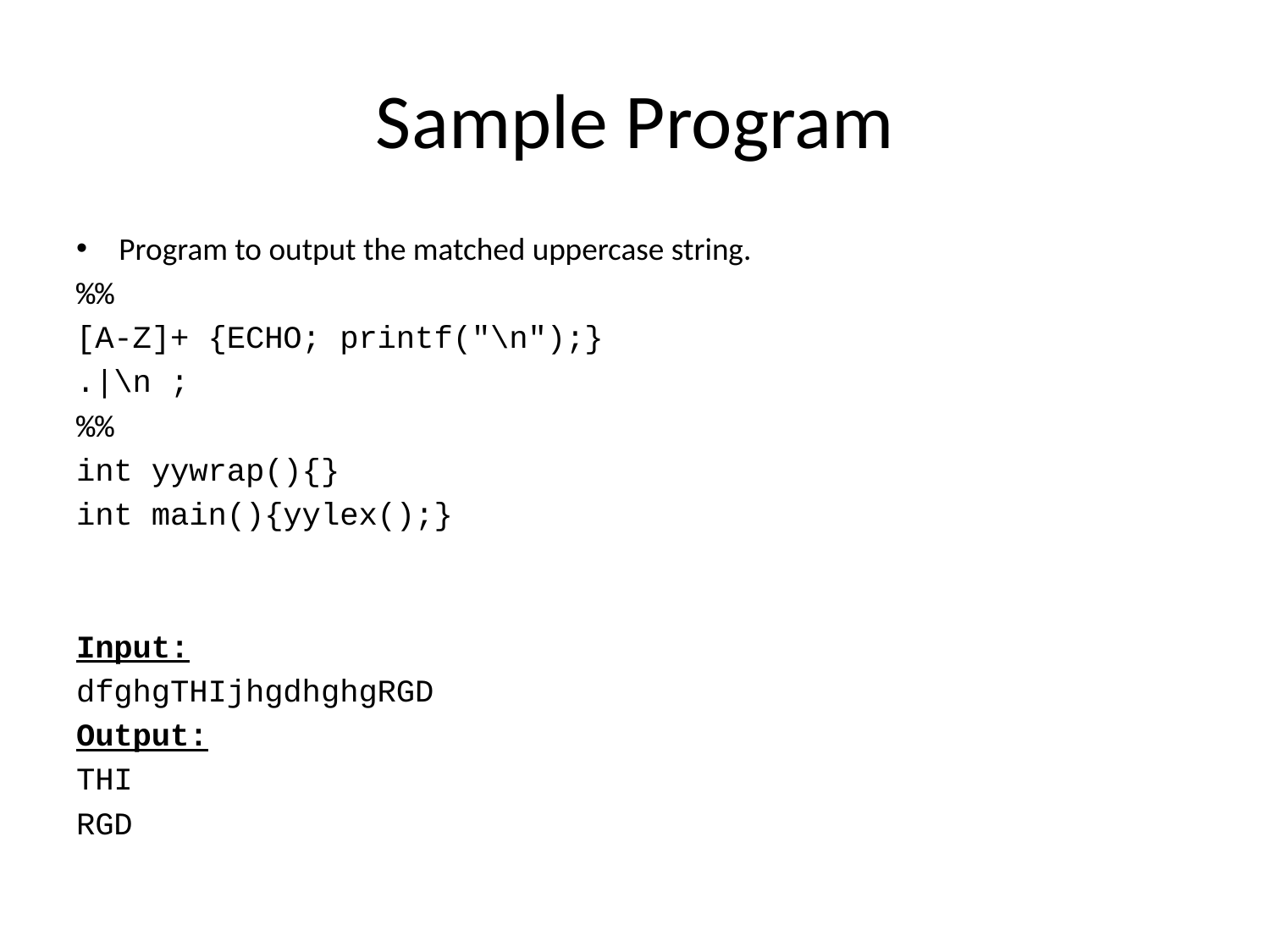

# Sample Program
Program to output the matched uppercase string.
%%
[A-Z]+ {ECHO; printf("\n");}
.|\n ;
%%
int yywrap(){}
int main(){yylex();}

Input:
dfghgTHIjhgdhghgRGD
Output:
THI
RGD